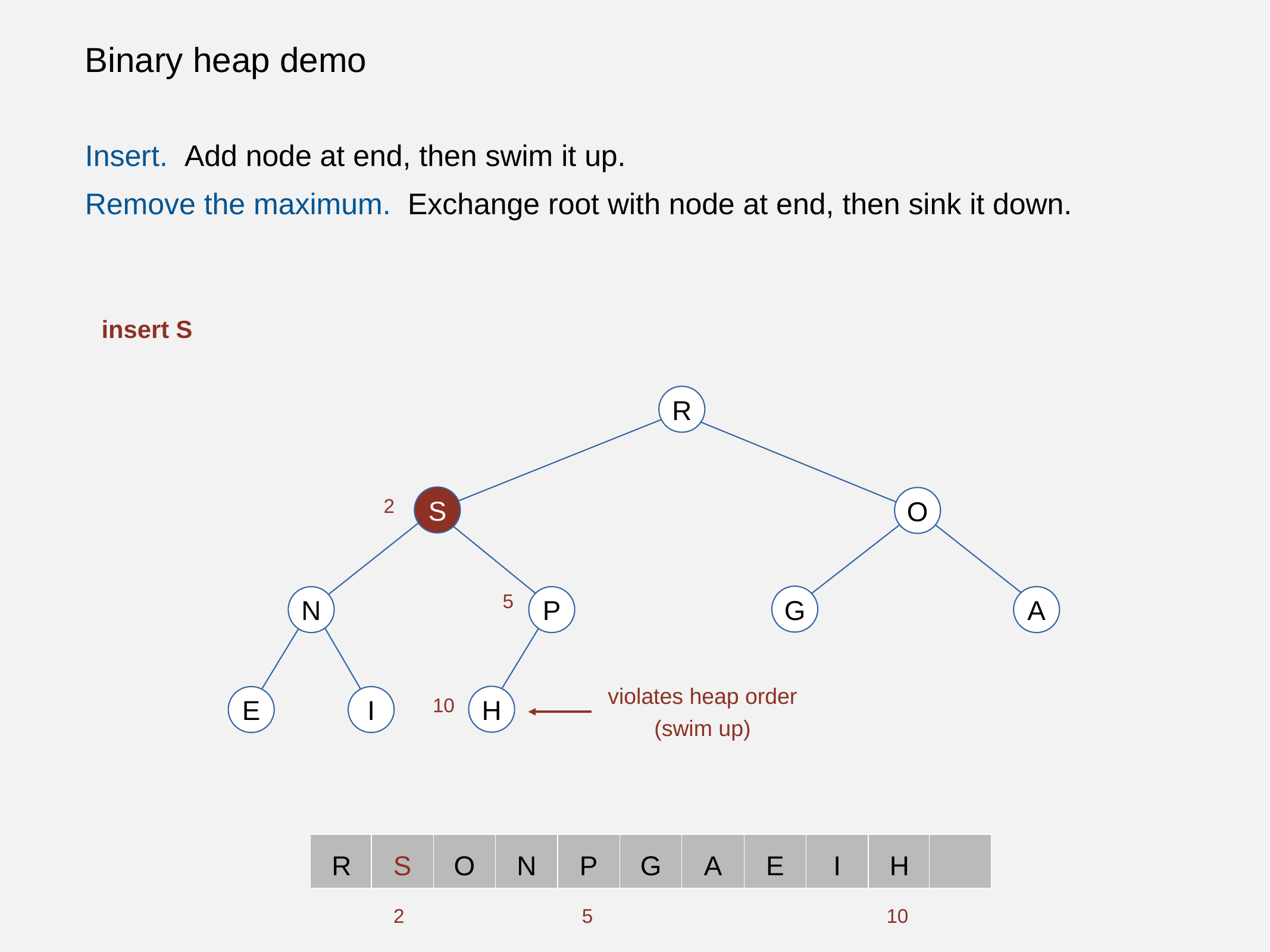

# Binary heap demo
Insert.  Add node at end, then swim it up.
Remove the maximum.  Exchange root with node at end, then sink it down.
insert S
R

S
O
2

G
N
P
A
5

violates heap order
(swim up)
H
E
I
10

R
S
O
N
P
G
A
E
I
H

2
5
10